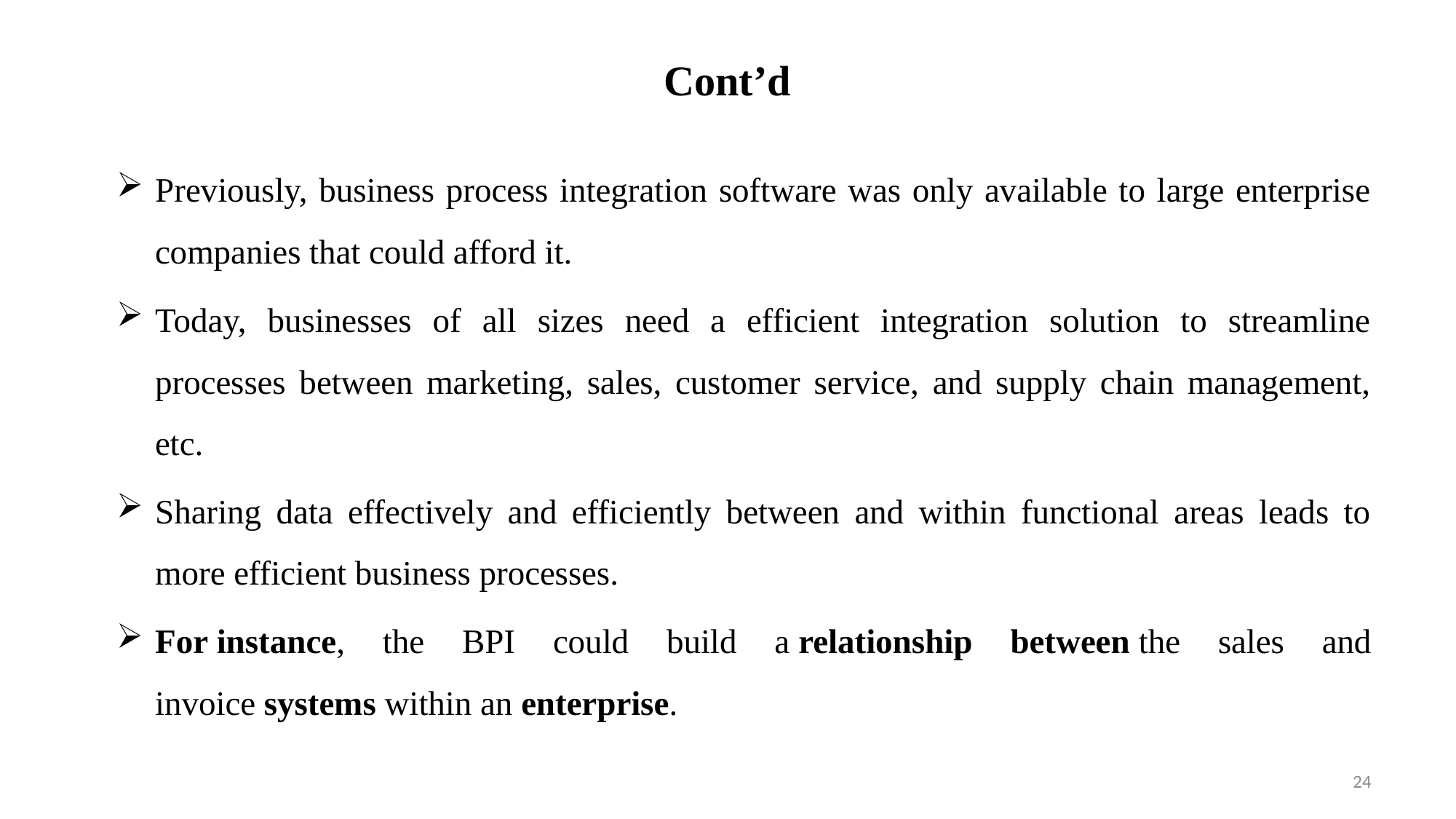

# Cont’d
Previously, business process integration software was only available to large enterprise companies that could afford it.
Today, businesses of all sizes need a efficient integration solution to streamline processes between marketing, sales, customer service, and supply chain management, etc.
Sharing data effectively and efficiently between and within functional areas leads to more efficient business processes.
For instance, the BPI could build a relationship between the sales and invoice systems within an enterprise.

24